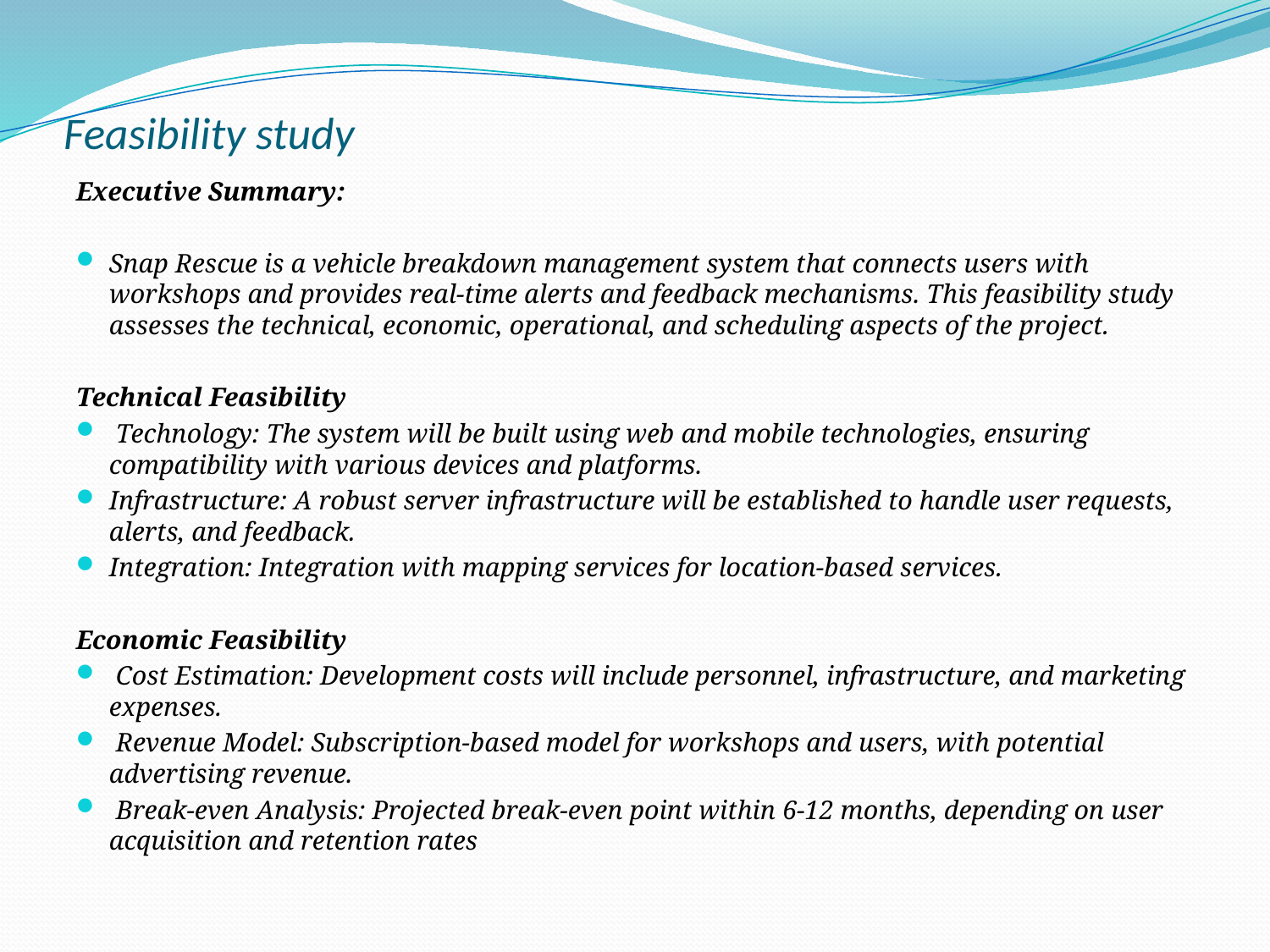

# Feasibility study
Executive Summary:

Snap Rescue is a vehicle breakdown management system that connects users with workshops and provides real-time alerts and feedback mechanisms. This feasibility study assesses the technical, economic, operational, and scheduling aspects of the project.

Technical Feasibility
 Technology: The system will be built using web and mobile technologies, ensuring compatibility with various devices and platforms.
Infrastructure: A robust server infrastructure will be established to handle user requests, alerts, and feedback.
Integration: Integration with mapping services for location-based services.

Economic Feasibility
 Cost Estimation: Development costs will include personnel, infrastructure, and marketing expenses.
 Revenue Model: Subscription-based model for workshops and users, with potential advertising revenue.
 Break-even Analysis: Projected break-even point within 6-12 months, depending on user acquisition and retention rates